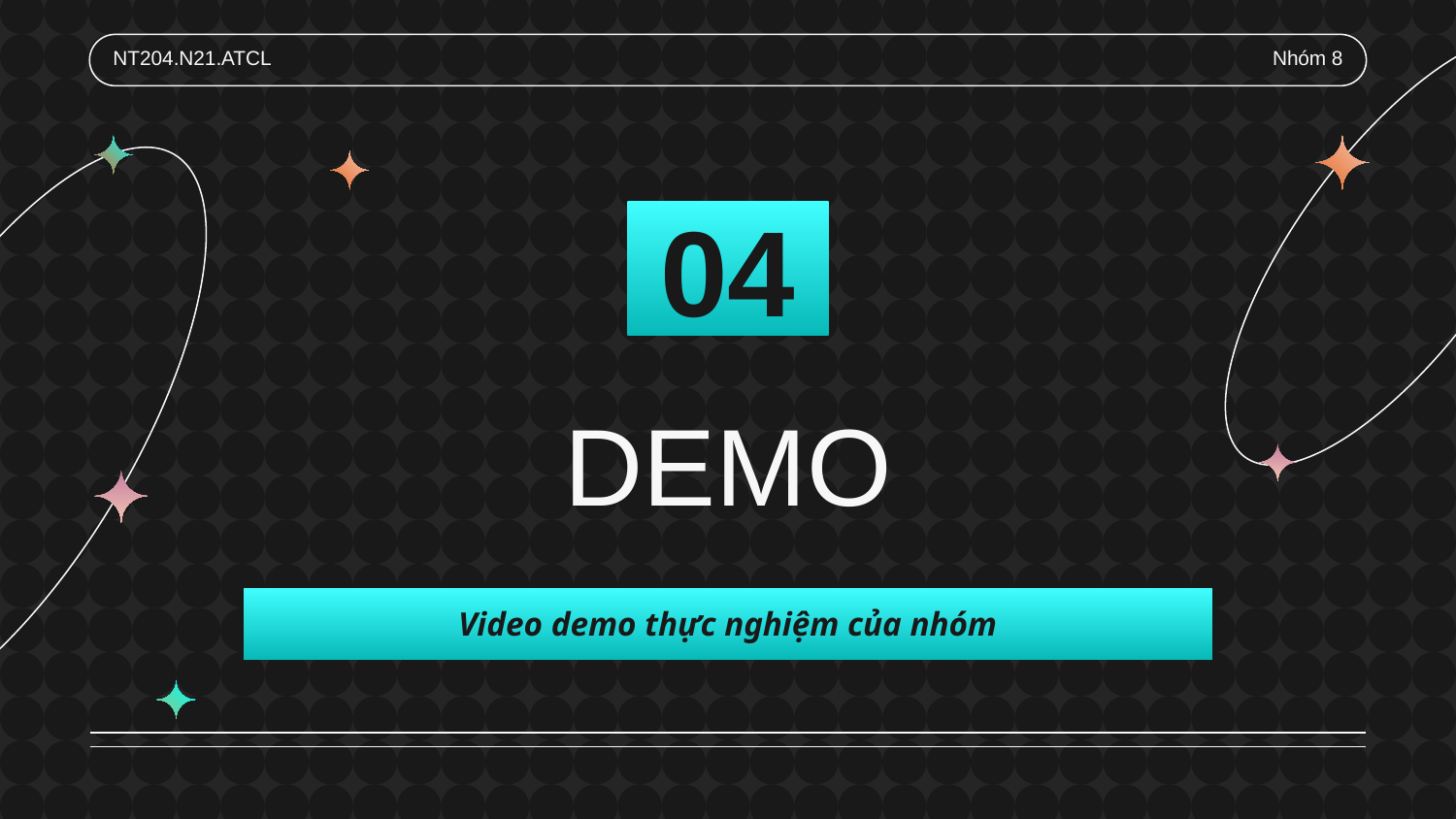

NT204.N21.ATCL
Nhóm 8

04
# DEMO

Video demo thực nghiệm của nhóm